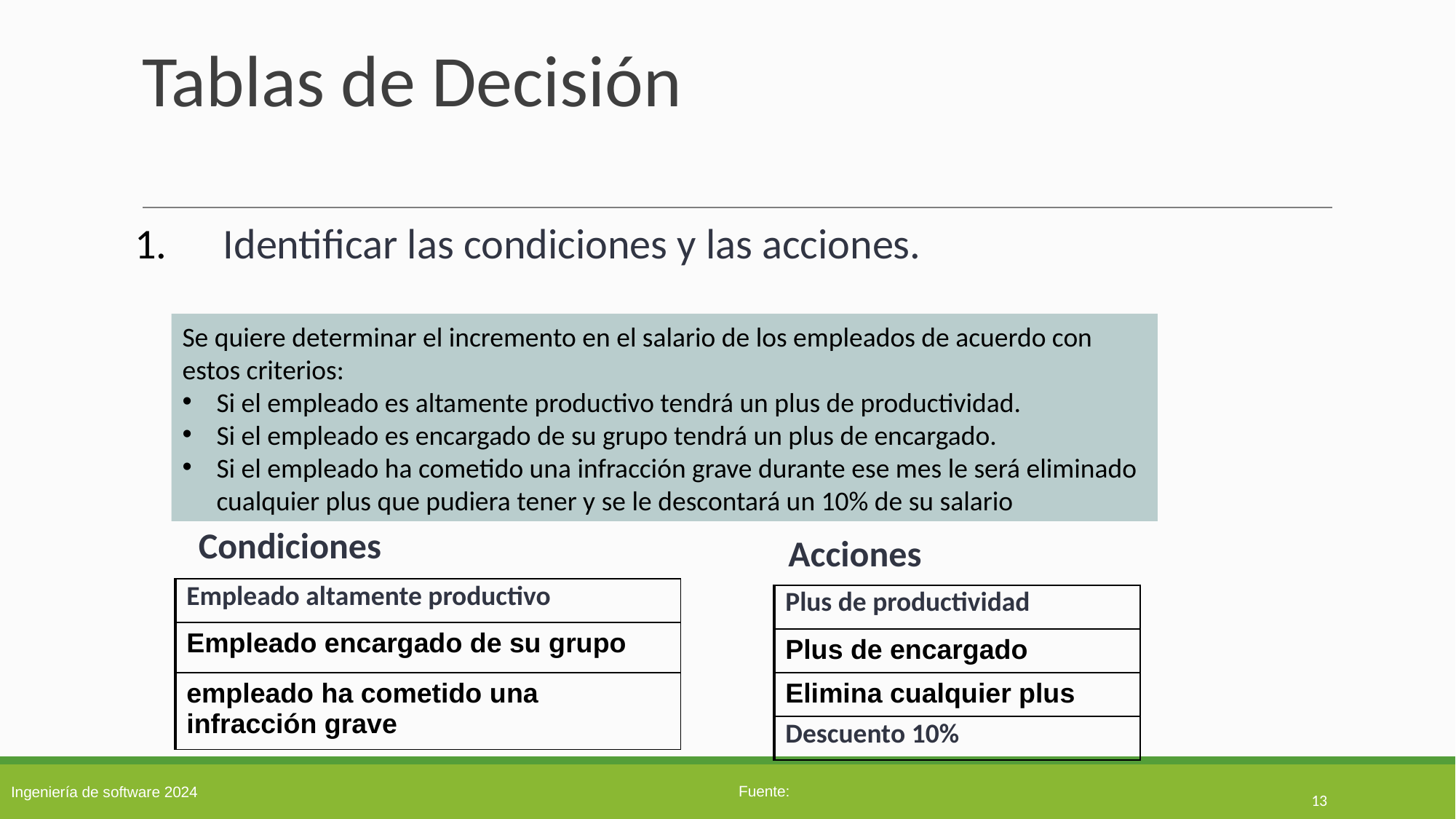

# Tablas de Decisión
Identificar las condiciones y las acciones.

Se quiere determinar el incremento en el salario de los empleados de acuerdo con estos criterios:
Si el empleado es altamente productivo tendrá un plus de productividad.
Si el empleado es encargado de su grupo tendrá un plus de encargado.
Si el empleado ha cometido una infracción grave durante ese mes le será eliminado cualquier plus que pudiera tener y se le descontará un 10% de su salario
Condiciones
Acciones
| Empleado altamente productivo |
| --- |
| Empleado encargado de su grupo |
| empleado ha cometido una infracción grave |
| Plus de productividad |
| --- |
| Plus de encargado |
| Elimina cualquier plus |
| Descuento 10% |
13